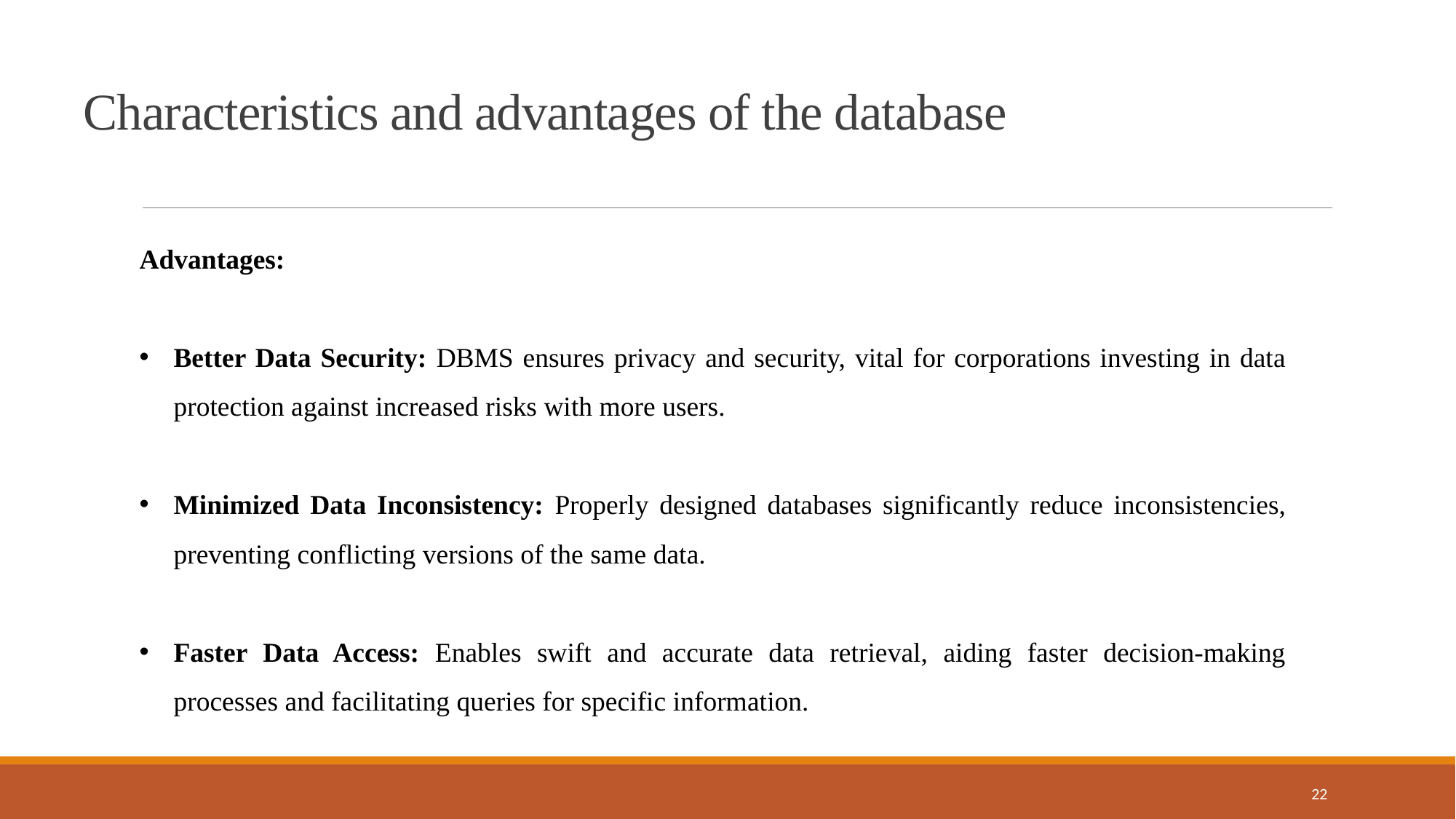

Characteristics and advantages of the database
Advantages:

Better Data Security: DBMS ensures privacy and security, vital for corporations investing in data protection against increased risks with more users.

Minimized Data Inconsistency: Properly designed databases significantly reduce inconsistencies, preventing conflicting versions of the same data.

Faster Data Access: Enables swift and accurate data retrieval, aiding faster decision-making processes and facilitating queries for specific information.

22